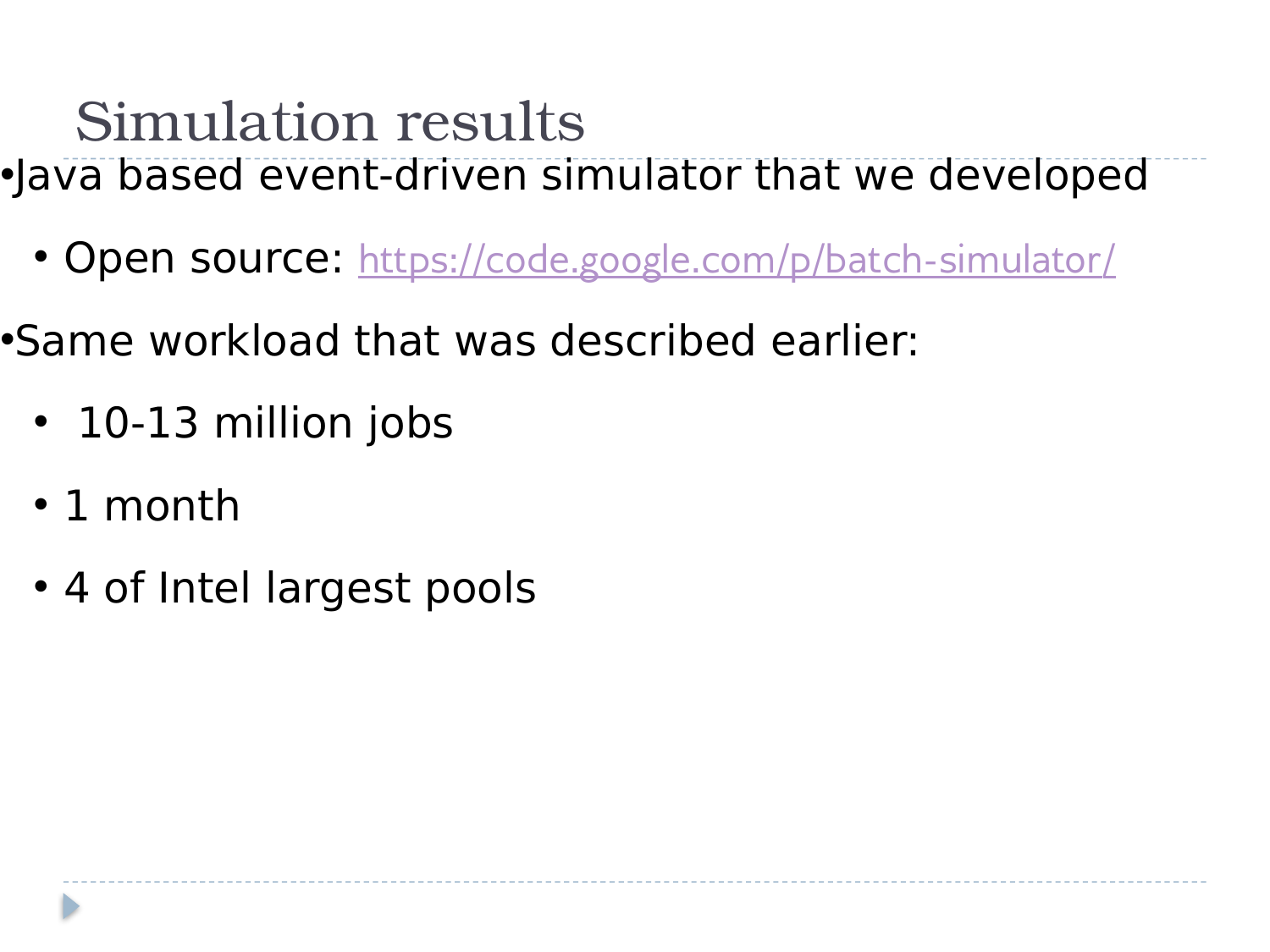

# Simulation results
Java based event-driven simulator that we developed
Open source: https://code.google.com/p/batch-simulator/
Same workload that was described earlier:
 10-13 million jobs
1 month
4 of Intel largest pools